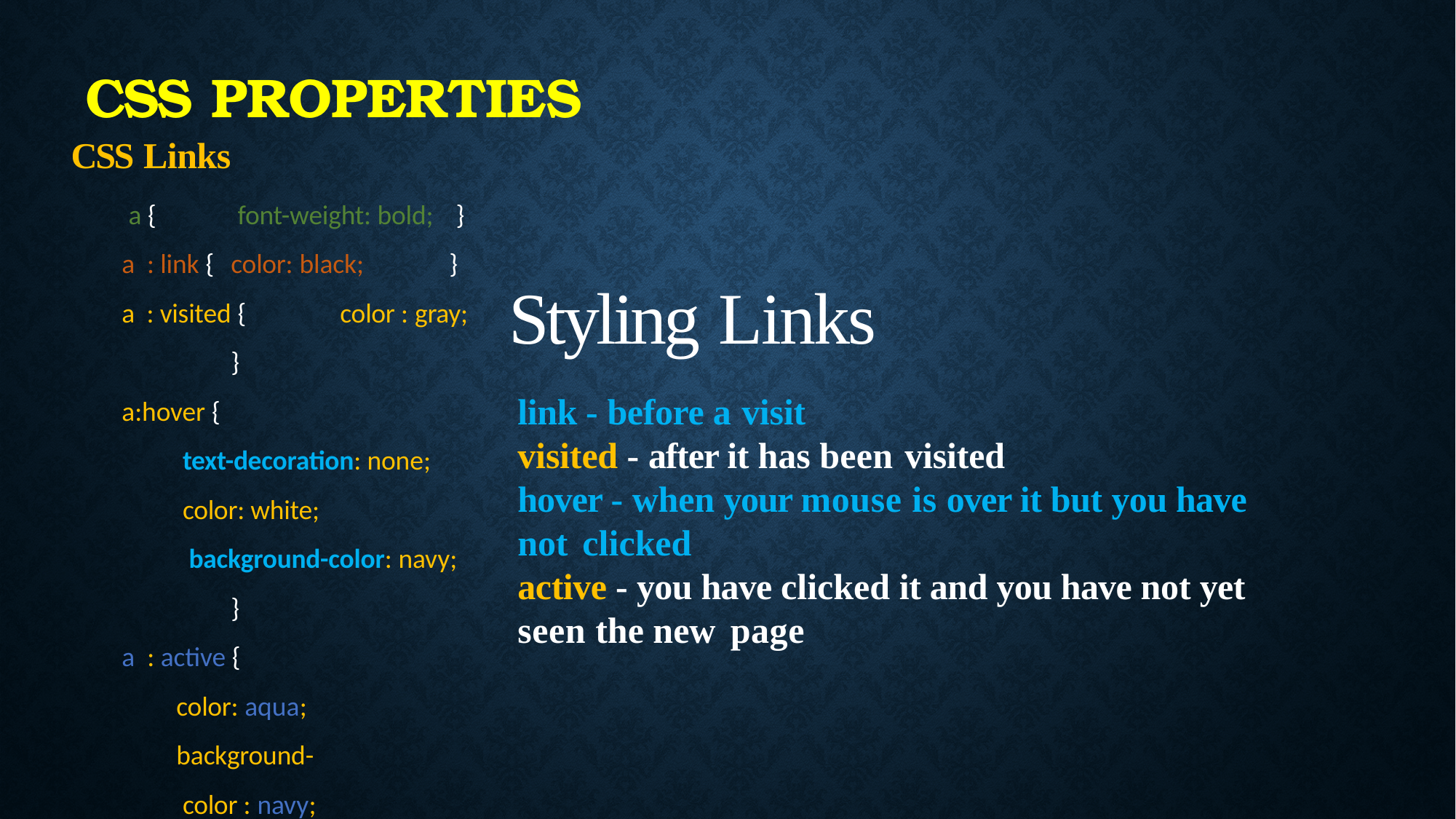

# CSS Properties
CSS Links

a {	font-weight: bold;	}
a  : link {	color: black;	}
a  : visited {	color : gray;	}
a:hover {
text-decoration: none;
color: white;
 background-color: navy;
	}
a  : active {
color: aqua;
background-color : navy;
	}
Styling Links
link - before a visit
visited - after it has been visited
hover - when your mouse is over it but you have not clicked
active - you have clicked it and you have not yet seen the new page